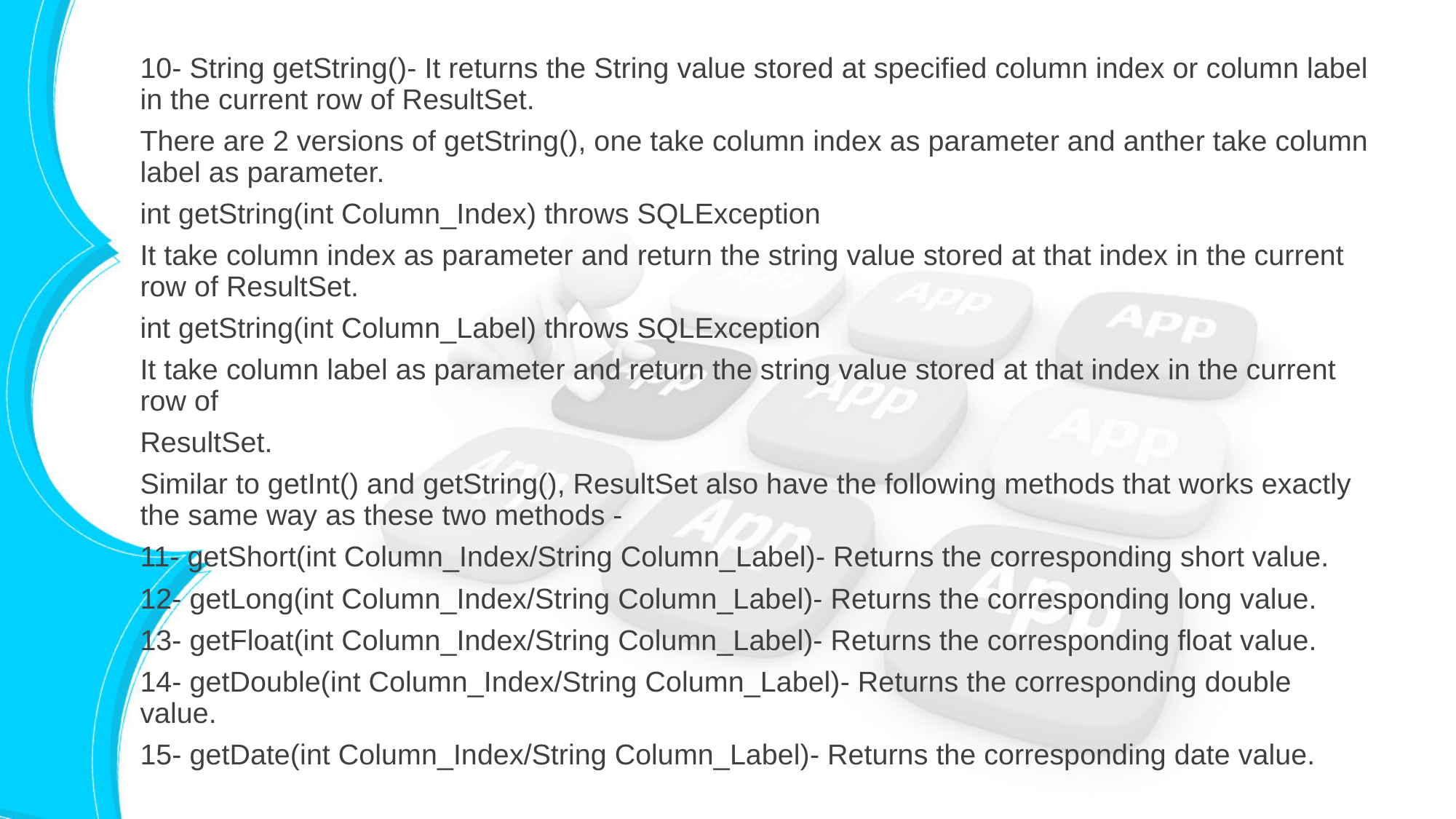

10- String getString()- It returns the String value stored at specified column index or column label in the current row of ResultSet.
There are 2 versions of getString(), one take column index as parameter and anther take column label as parameter.
int getString(int Column_Index) throws SQLException
It take column index as parameter and return the string value stored at that index in the current row of ResultSet.
int getString(int Column_Label) throws SQLException
It take column label as parameter and return the string value stored at that index in the current row of
ResultSet.
Similar to getInt() and getString(), ResultSet also have the following methods that works exactly the same way as these two methods -
11- getShort(int Column_Index/String Column_Label)- Returns the corresponding short value.
12- getLong(int Column_Index/String Column_Label)- Returns the corresponding long value.
13- getFloat(int Column_Index/String Column_Label)- Returns the corresponding float value.
14- getDouble(int Column_Index/String Column_Label)- Returns the corresponding double value.
15- getDate(int Column_Index/String Column_Label)- Returns the corresponding date value.